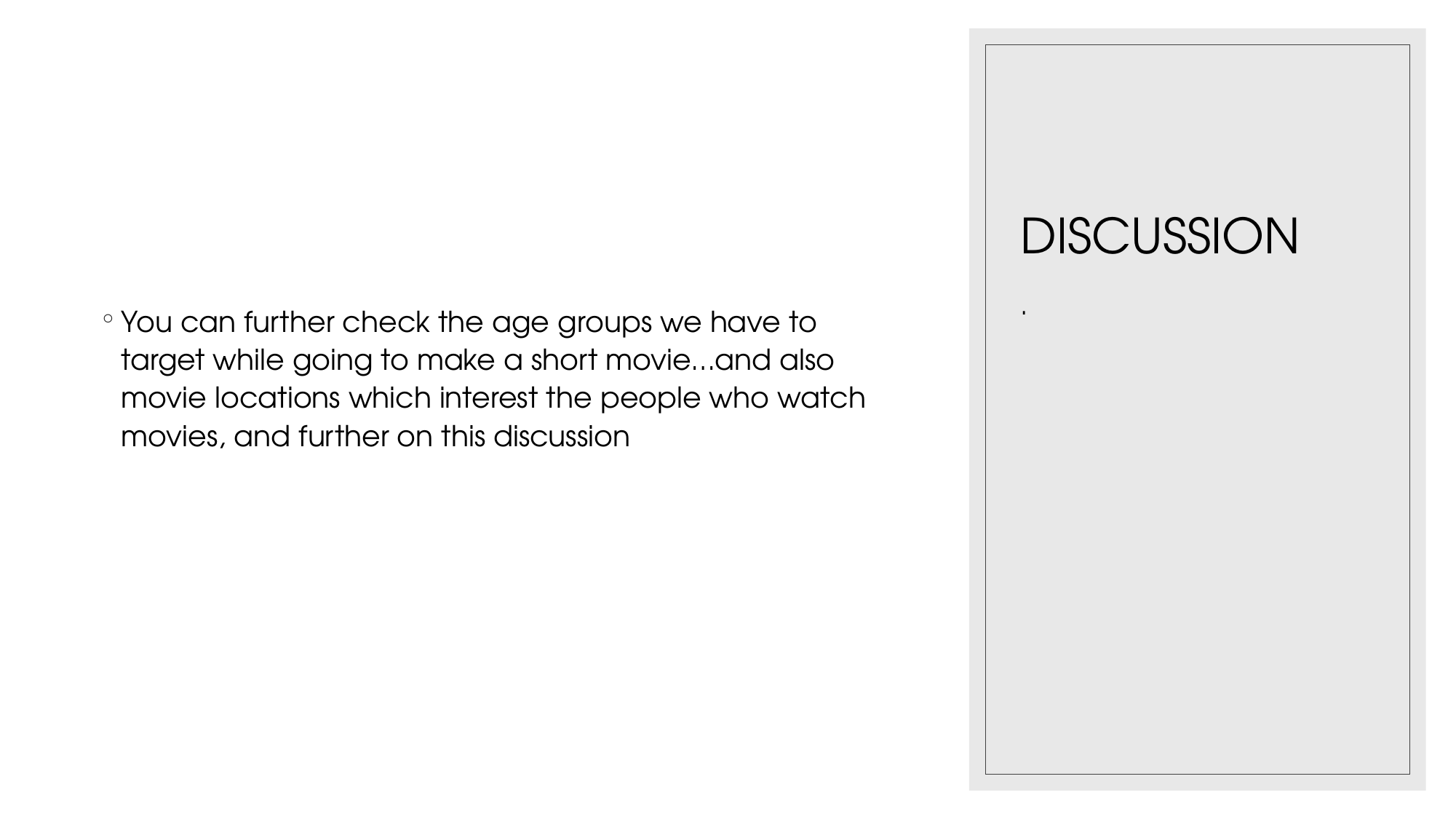

# DISCUSSION
.
You can further check the age groups we have to target while going to make a short movie…and also movie locations which interest the people who watch movies, and further on this discussion